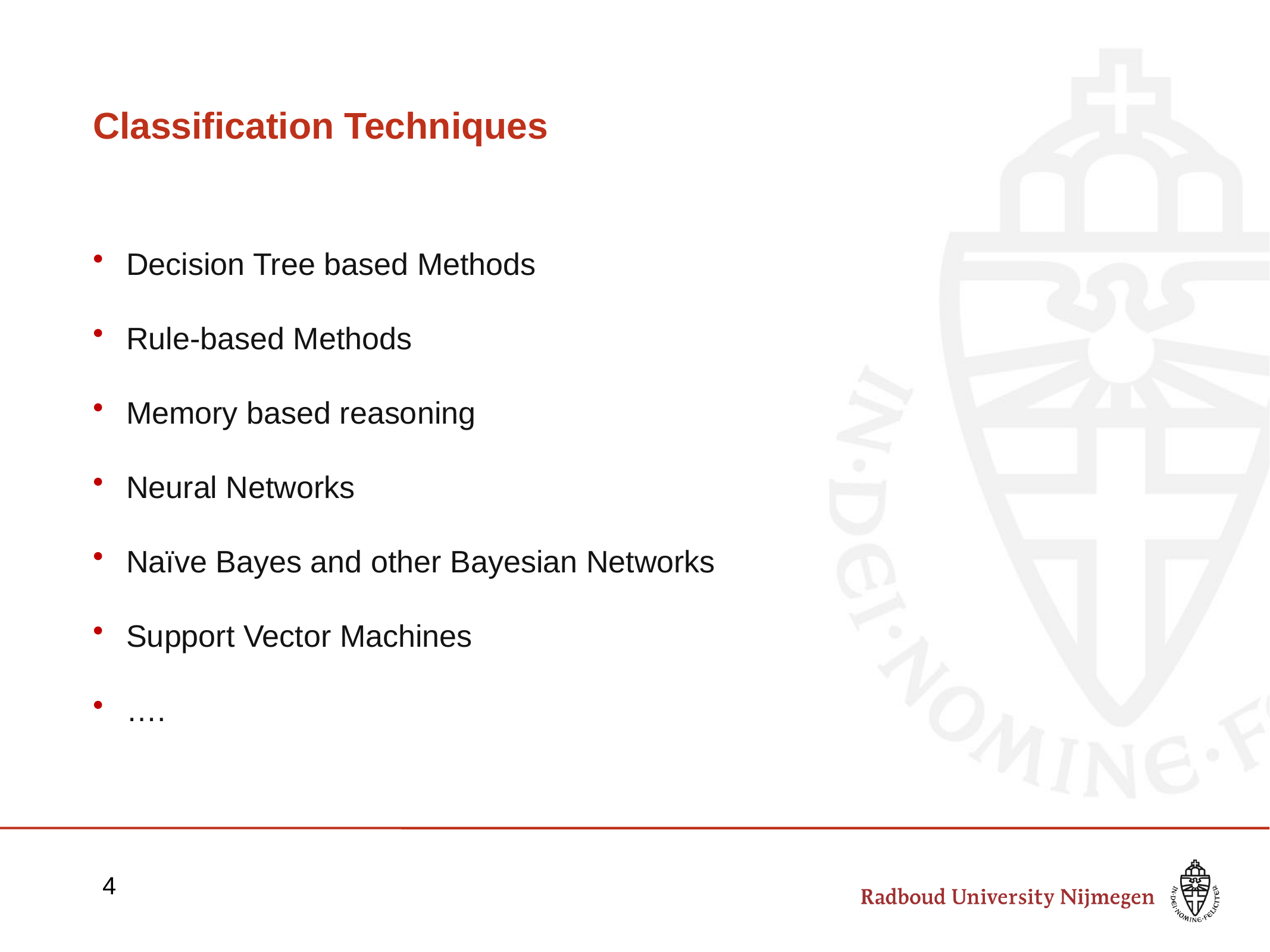

# Classification Techniques

Decision Tree based Methods

Rule-based Methods

Memory based reasoning

Neural Networks

Naïve Bayes and other Bayesian Networks

Support Vector Machines

….

4